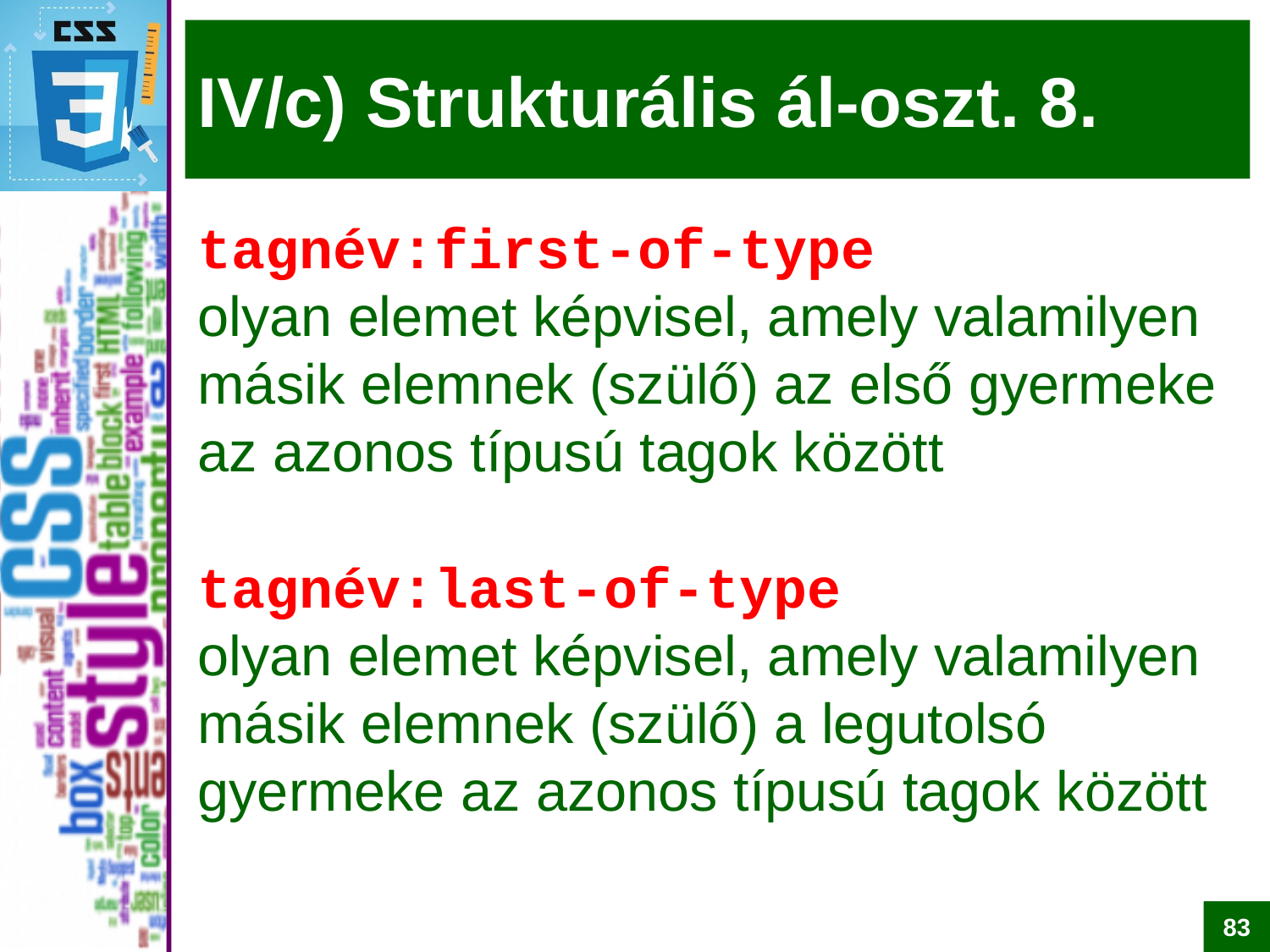

# IV/c) Strukturális ál-oszt. 8.
tagnév:first-of-type
olyan elemet képvisel, amely valamilyen másik elemnek (szülő) az első gyermeke az azonos típusú tagok között

tagnév:last-of-type
olyan elemet képvisel, amely valamilyen másik elemnek (szülő) a legutolsó gyermeke az azonos típusú tagok között
83